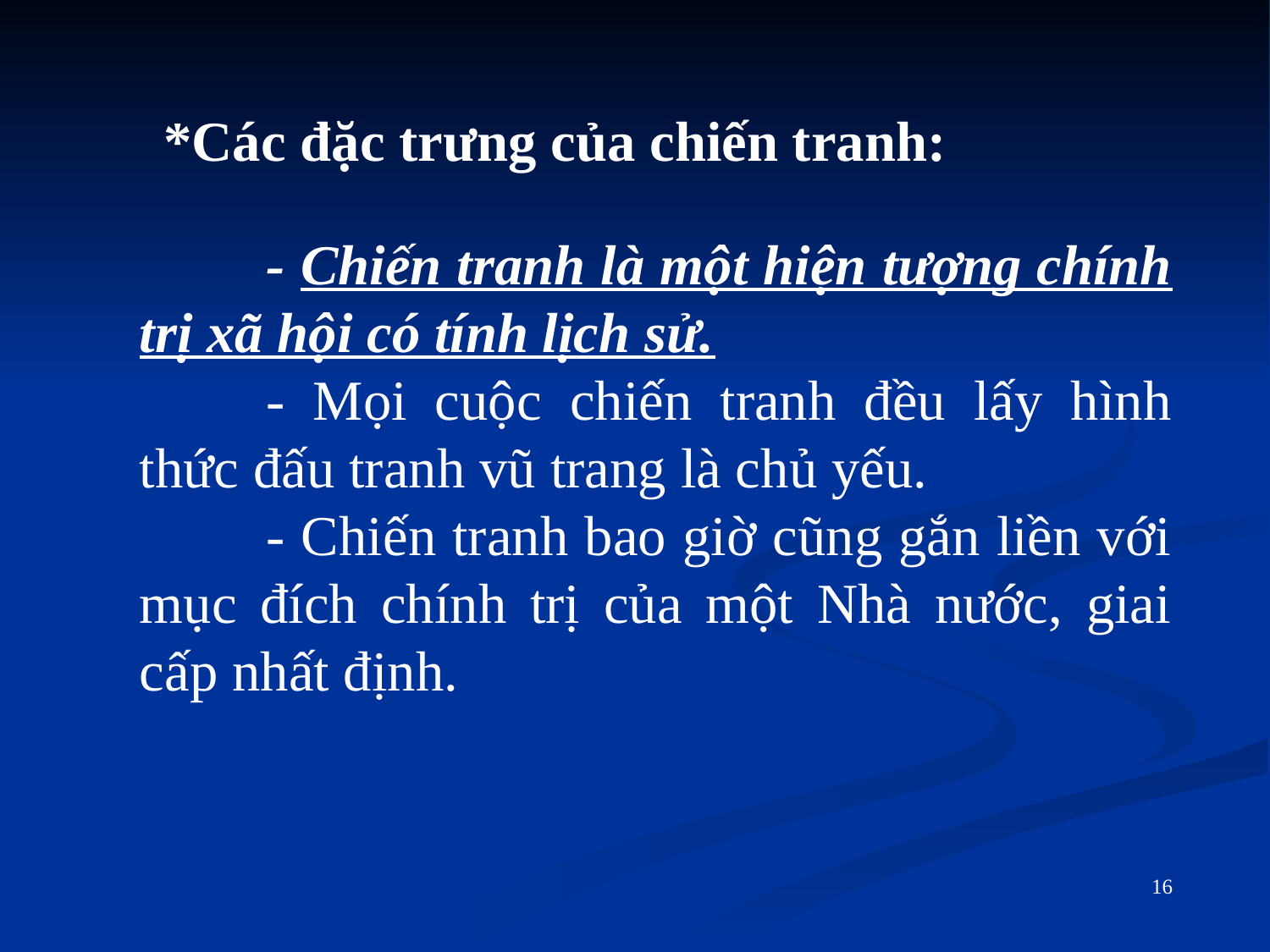

*Các đặc trưng của chiến tranh:
	- Chiến tranh là một hiện tượng chính trị xã hội có tính lịch sử.
	- Mọi cuộc chiến tranh đều lấy hình thức đấu tranh vũ trang là chủ yếu.
	- Chiến tranh bao giờ cũng gắn liền với mục đích chính trị của một Nhà nước, giai cấp nhất định.
16